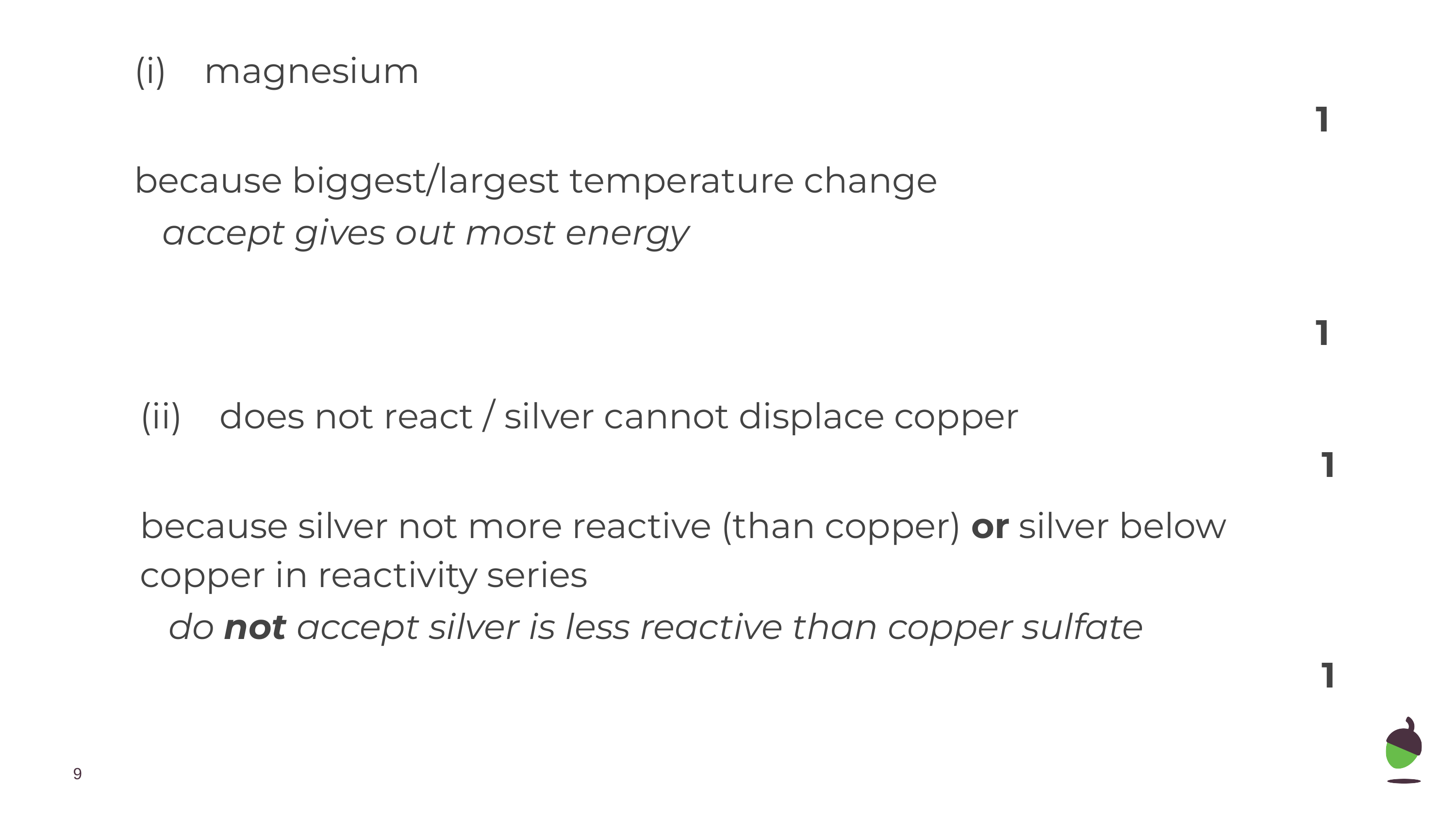

(i)    magnesium
1
because biggest/largest temperature change
accept gives out most energy

1

(ii)    does not react / silver cannot displace copper
1
because silver not more reactive (than copper) or silver below copper in reactivity series
do not accept silver is less reactive than copper sulfate
1

9